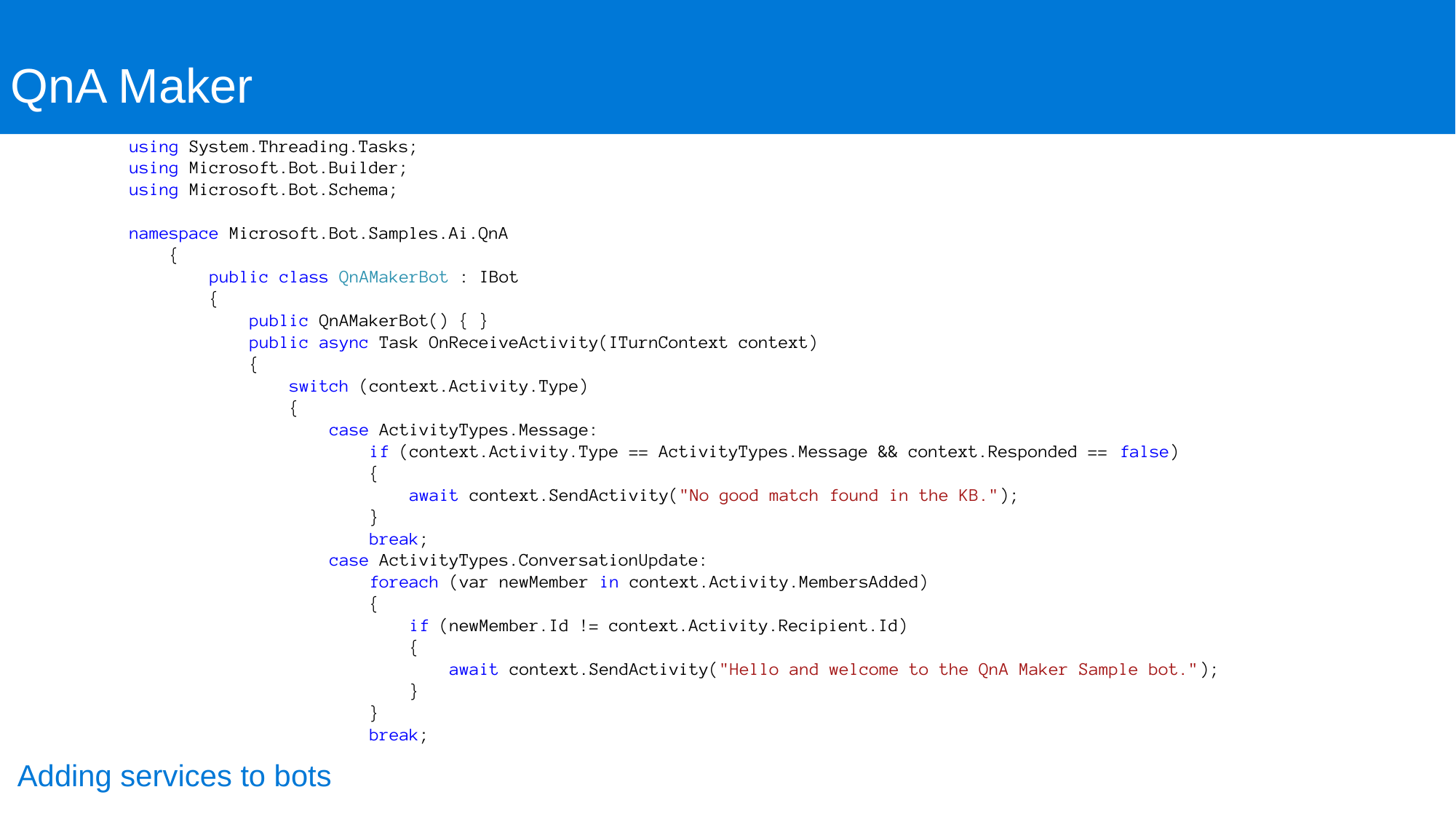

QnA Maker
using System.Threading.Tasks;
using Microsoft.Bot.Builder;
using Microsoft.Bot.Schema;

namespace Microsoft.Bot.Samples.Ai.QnA
    {
        public class QnAMakerBot : IBot
        {
            public QnAMakerBot() { }
            public async Task OnReceiveActivity(ITurnContext context)
            {
                switch (context.Activity.Type)
                {
                    case ActivityTypes.Message:
                        if (context.Activity.Type == ActivityTypes.Message && context.Responded == false)
                        {
                            await context.SendActivity("No good match found in the KB.");
                        }
                        break;
                    case ActivityTypes.ConversationUpdate:
                        foreach (var newMember in context.Activity.MembersAdded)
                        {
                            if (newMember.Id != context.Activity.Recipient.Id)
                            {
                                await context.SendActivity("Hello and welcome to the QnA Maker Sample bot.");
                            }
                        }
                        break;
Adding services to bots